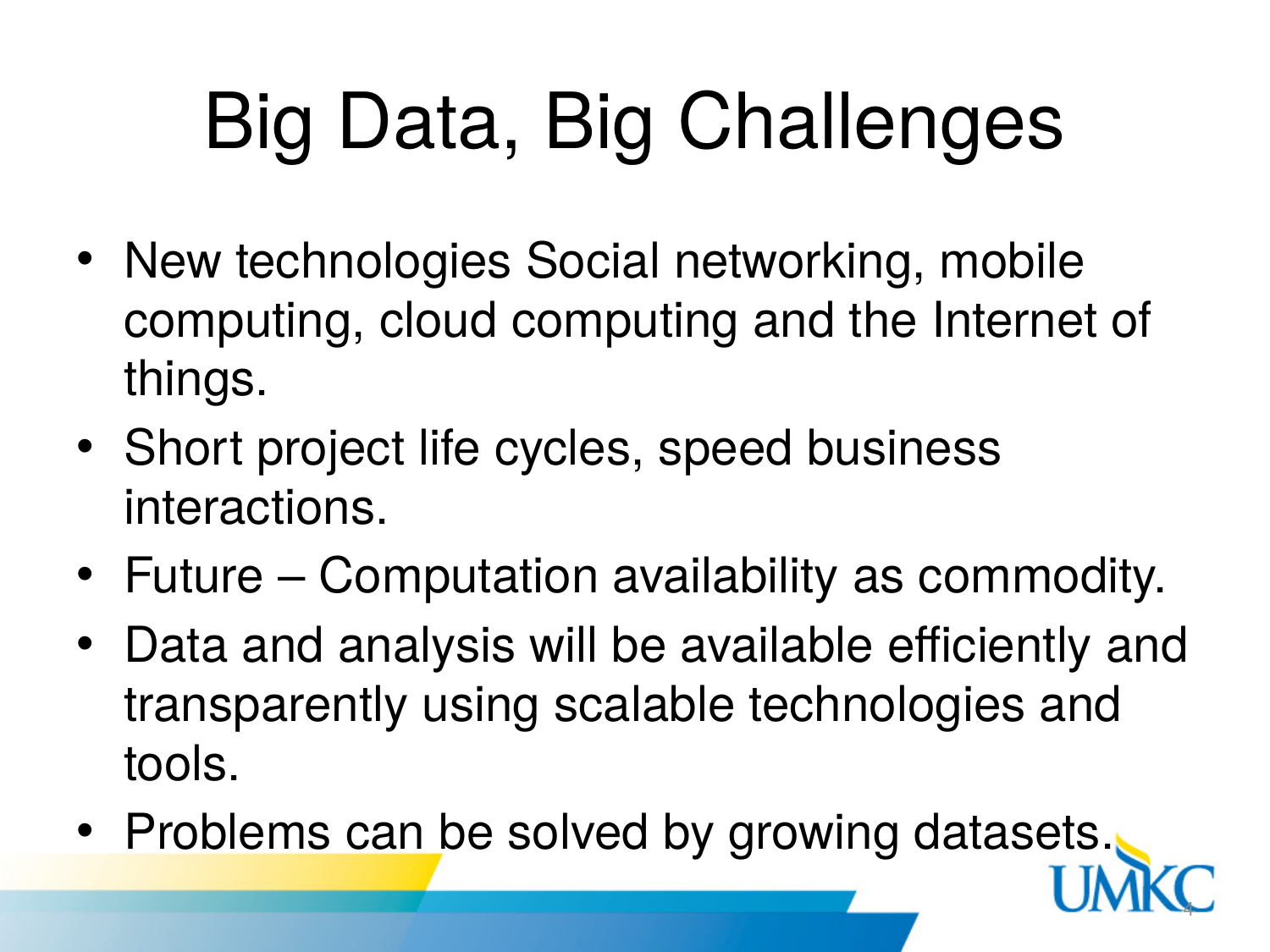

# Big Data, Big Challenges
New technologies Social networking, mobile computing, cloud computing and the Internet of things.
Short project life cycles, speed business interactions.
Future – Computation availability as commodity.
Data and analysis will be available efficiently and transparently using scalable technologies and tools.
Problems can be solved by growing datasets.

4